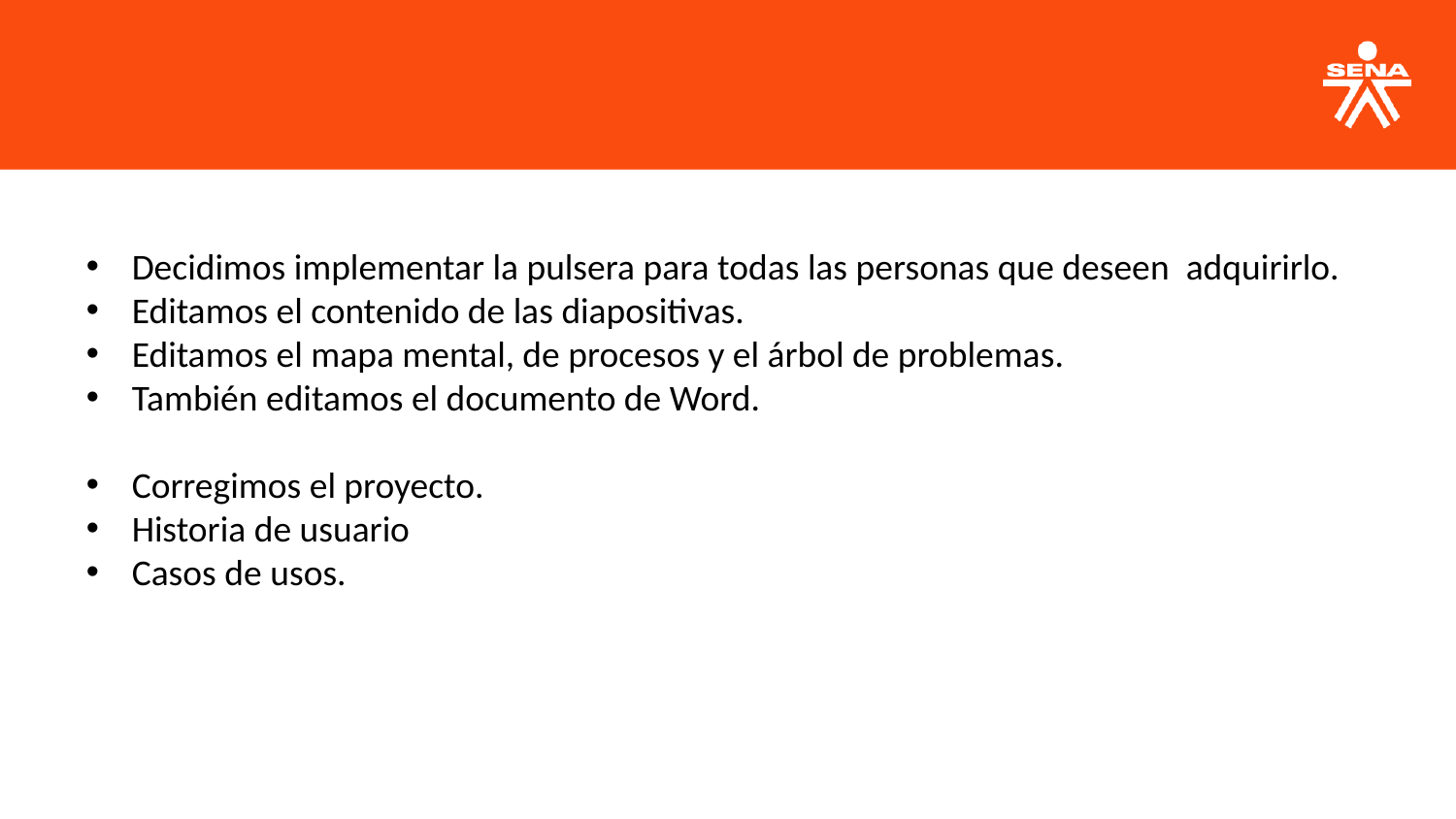

Decidimos implementar la pulsera para todas las personas que deseen  adquirirlo.
Editamos el contenido de las diapositivas.
Editamos el mapa mental, de procesos y el árbol de problemas.
También editamos el documento de Word.

Corregimos el proyecto.
Historia de usuario
Casos de usos.